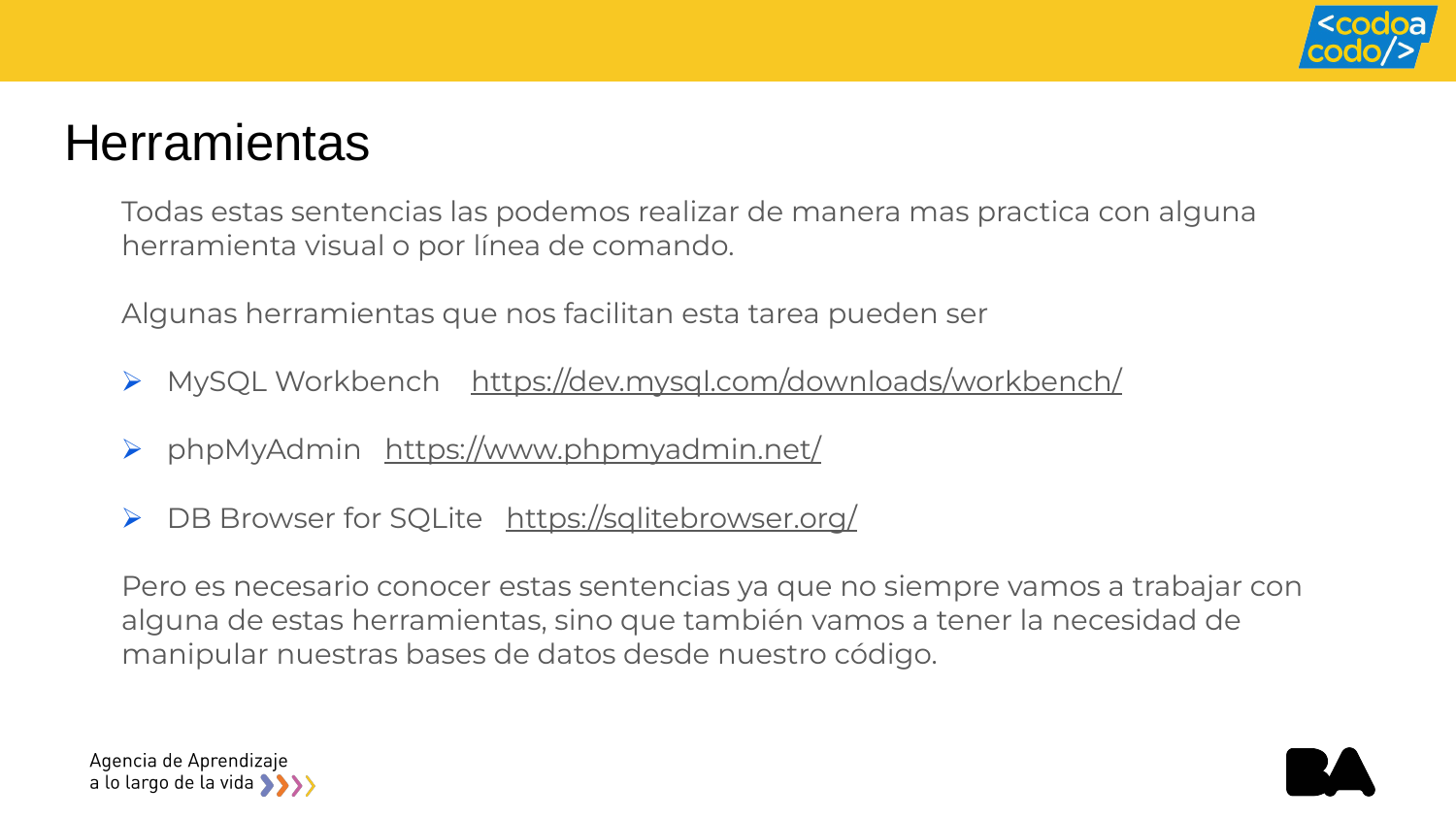

# Herramientas
Todas estas sentencias las podemos realizar de manera mas practica con alguna herramienta visual o por línea de comando.

Algunas herramientas que nos facilitan esta tarea pueden ser

MySQL Workbench    https://dev.mysql.com/downloads/workbench/

phpMyAdmin   https://www.phpmyadmin.net/

DB Browser for SQLite   https://sqlitebrowser.org/

Pero es necesario conocer estas sentencias ya que no siempre vamos a trabajar con alguna de estas herramientas, sino que también vamos a tener la necesidad de manipular nuestras bases de datos desde nuestro código.